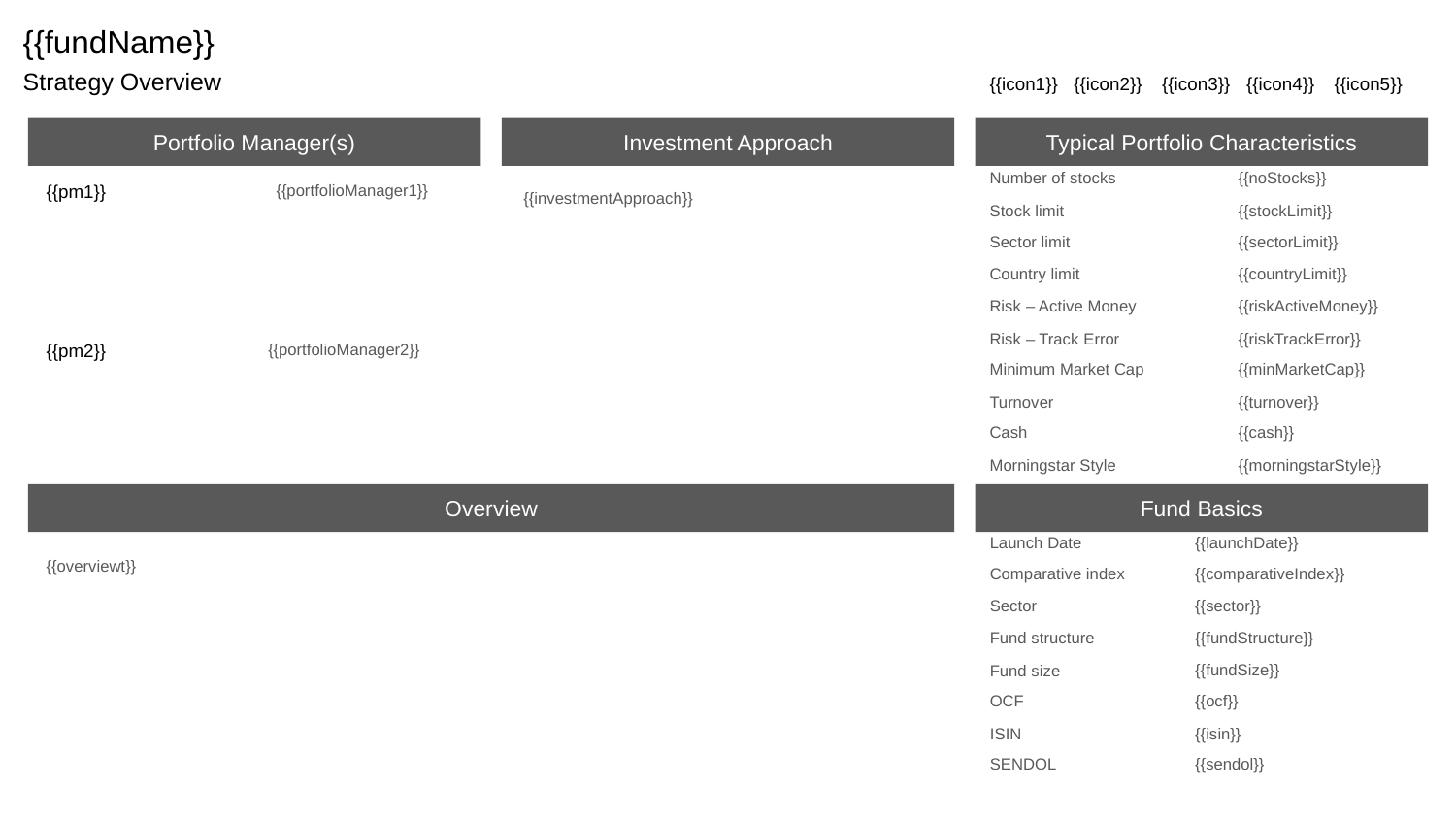

{{fundName}}
Strategy Overview
{{icon1}}
{{icon2}}
{{icon3}}
{{icon4}}
{{icon5}}
Portfolio Manager(s)
Investment Approach
Typical Portfolio Characteristics
{{noStocks}}
Number of stocks
{{pm1}}
{{portfolioManager1}}
{{investmentApproach}}
{{stockLimit}}
Stock limit
{{sectorLimit}}
Sector limit
{{countryLimit}}
Country limit
{{riskActiveMoney}}
Risk – Active Money
{{riskTrackError}}
Risk – Track Error
{{pm2}}
{{portfolioManager2}}
{{minMarketCap}}
Minimum Market Cap
{{turnover}}
Turnover
{{cash}}
Cash
{{morningstarStyle}}
Morningstar Style
Overview
Fund Basics
{{launchDate}}
Launch Date
{{overviewt}}
{{comparativeIndex}}
Comparative index
{{sector}}
Sector
{{fundStructure}}
Fund structure
{{fundSize}}
Fund size
{{ocf}}
OCF
{{isin}}
ISIN
{{sendol}}
SENDOL